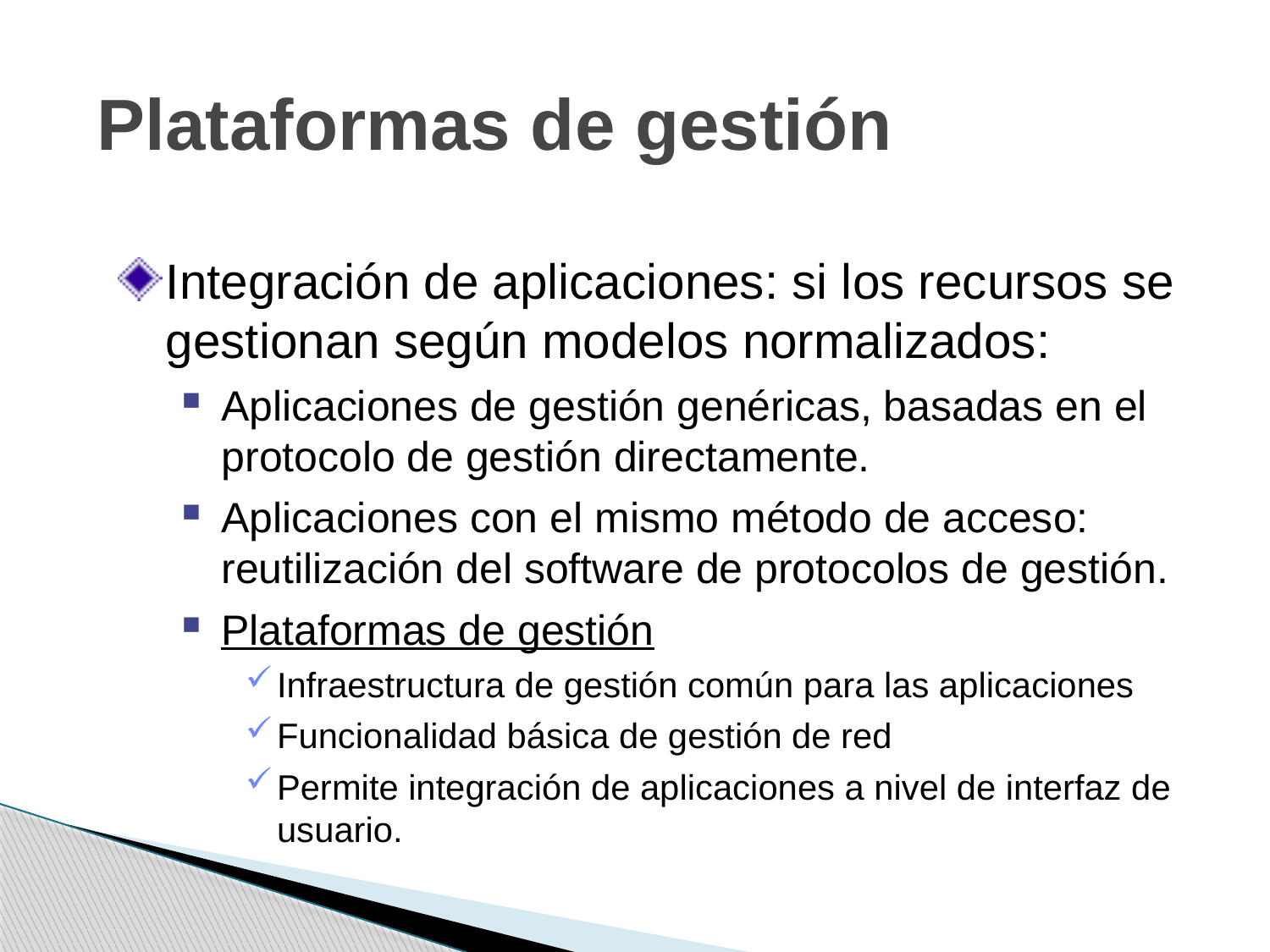

# Plataformas de gestión
Integración de aplicaciones: si los recursos se gestionan según modelos normalizados:
Aplicaciones de gestión genéricas, basadas en el protocolo de gestión directamente.
Aplicaciones con el mismo método de acceso: reutilización del software de protocolos de gestión.
Plataformas de gestión
Infraestructura de gestión común para las aplicaciones
Funcionalidad básica de gestión de red
Permite integración de aplicaciones a nivel de interfaz de usuario.